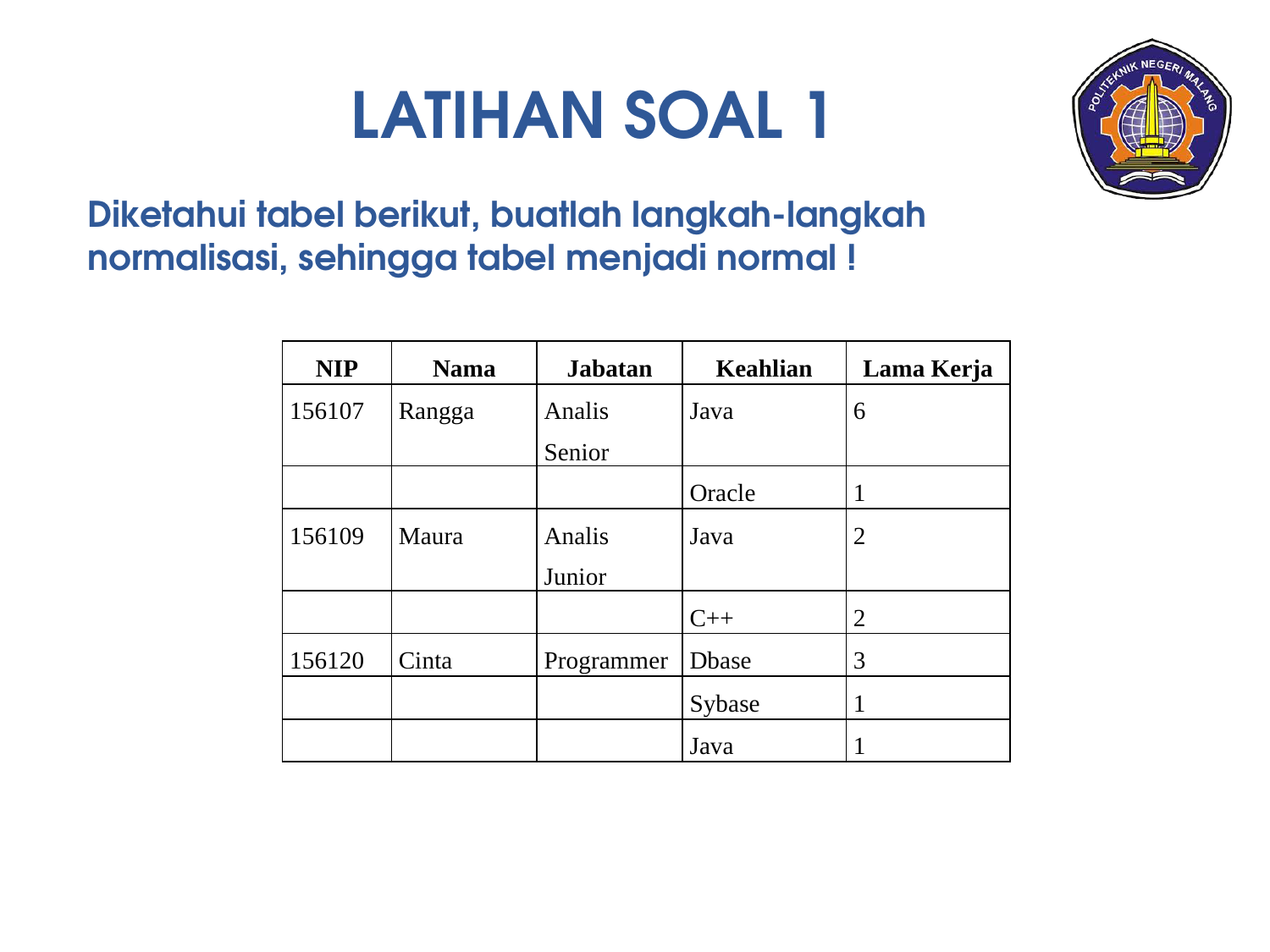

# LATIHAN SOAL 1
Diketahui tabel berikut, buatlah langkah-langkah normalisasi, sehingga tabel menjadi normal !
| NIP | Nama | Jabatan | Keahlian | Lama Kerja |
| --- | --- | --- | --- | --- |
| 156107 | Rangga | Analis Senior | Java | 6 |
|  |  |  | Oracle | 1 |
| 156109 | Maura | Analis Junior | Java | 2 |
|  |  |  | C++ | 2 |
| 156120 | Cinta | Programmer | Dbase | 3 |
|  |  |  | Sybase | 1 |
|  |  |  | Java | 1 |